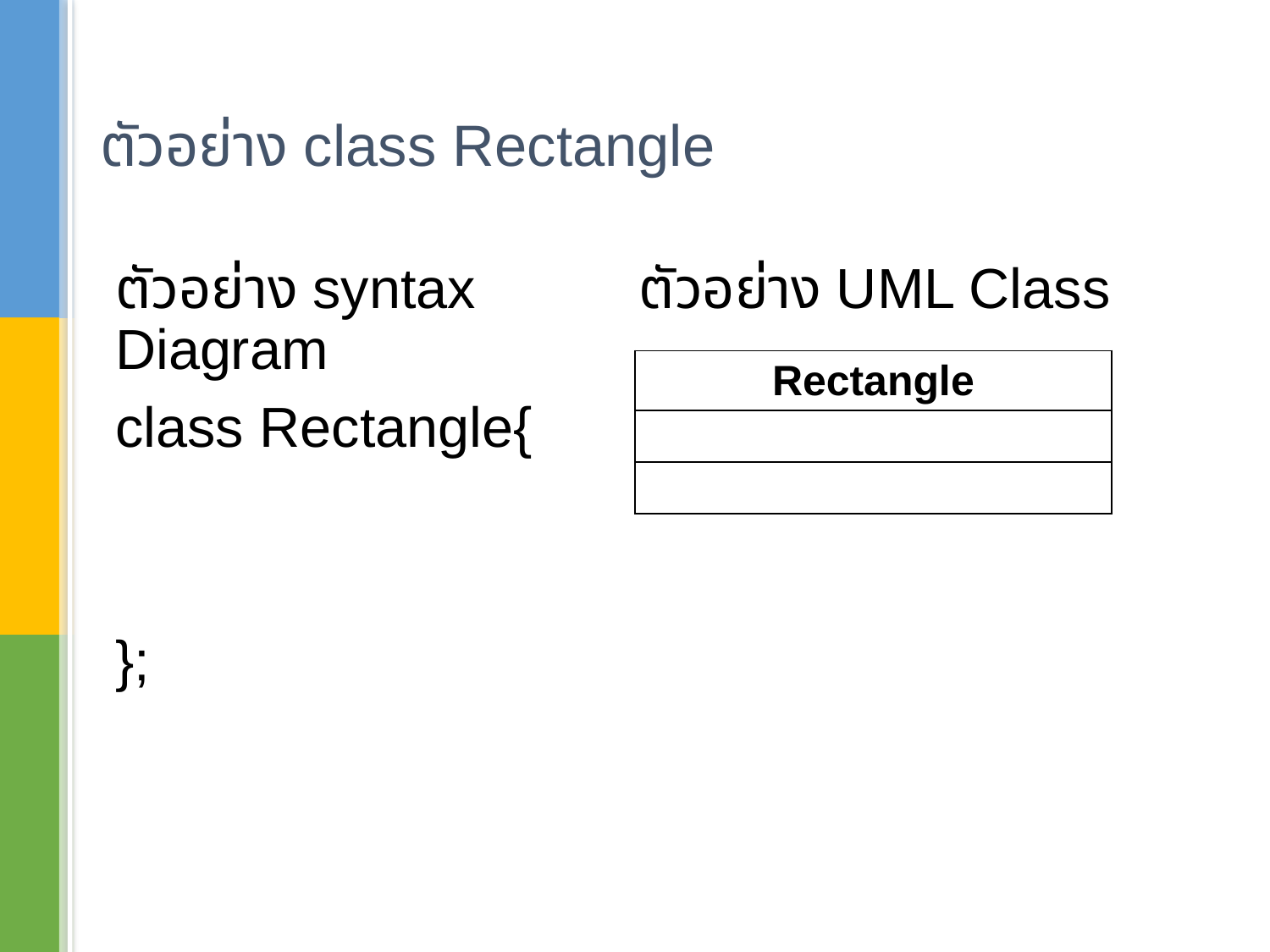

# ตัวอย่าง class Rectangle
ตัวอย่าง syntax		 ตัวอย่าง UML Class Diagram
class Rectangle{

};

| Rectangle |
| --- |
|  |
|  |